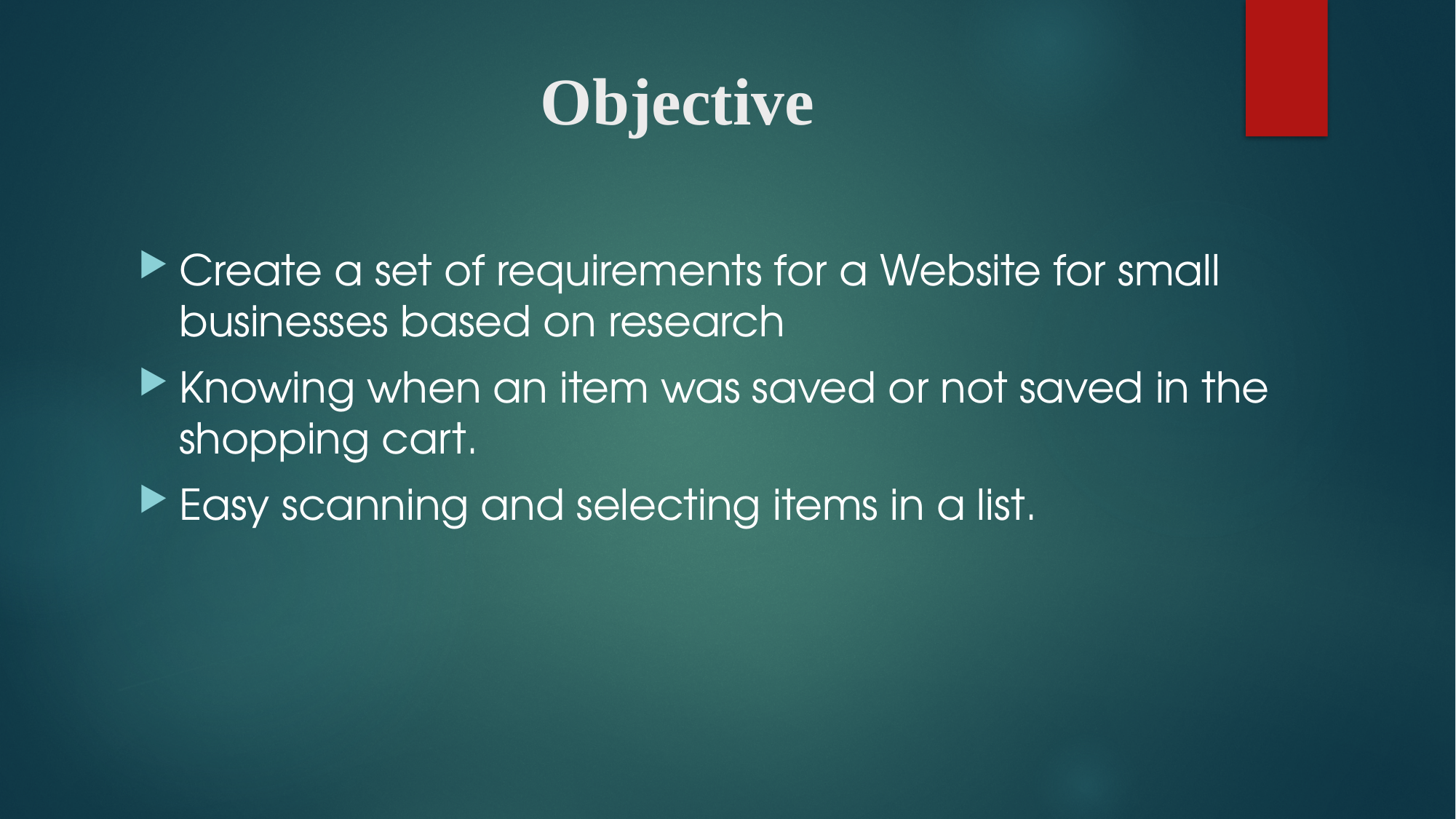

# Objective
Create a set of requirements for a Website for small businesses based on research
Knowing when an item was saved or not saved in the shopping cart.
Easy scanning and selecting items in a list.